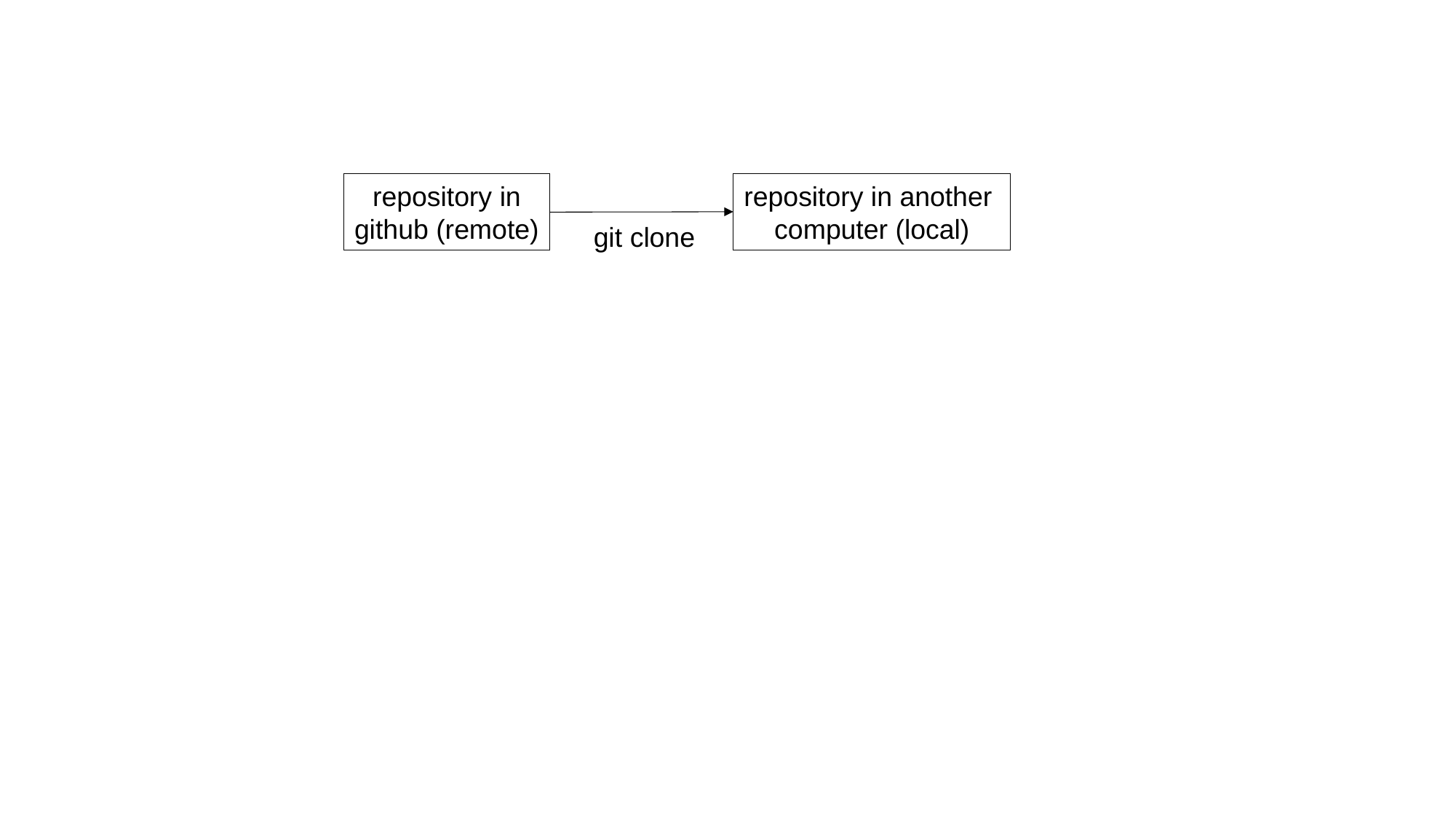

repository in another
computer (local)
repository in
github (remote)
git clone